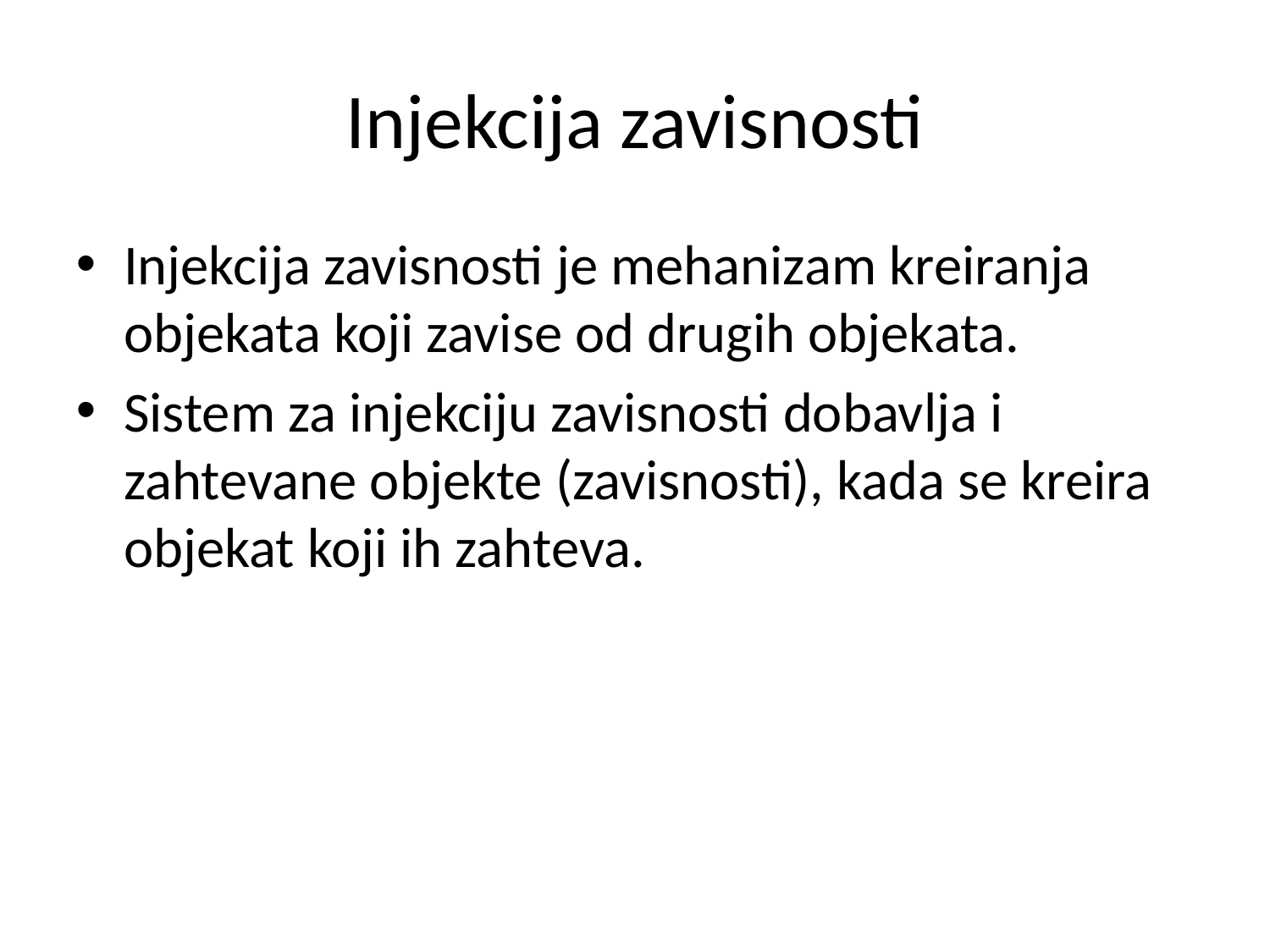

Injekcija zavisnosti
Injekcija zavisnosti je mehanizam kreiranja objekata koji zavise od drugih objekata.
Sistem za injekciju zavisnosti dobavlja i zahtevane objekte (zavisnosti), kada se kreira objekat koji ih zahteva.